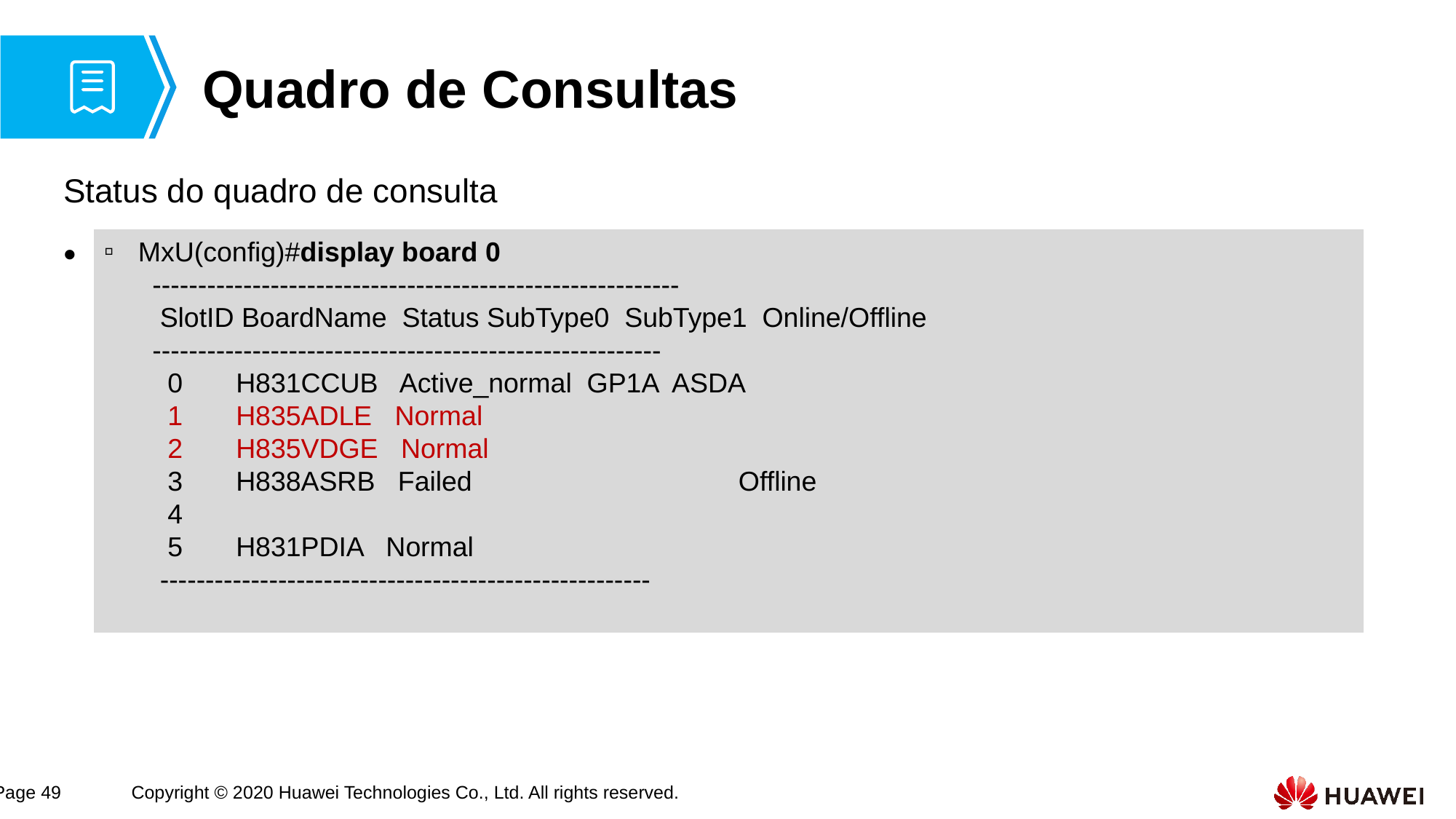

# Quadro de Consultas

Status do quadro de consulta

MxU(config)#display board 0
----------------------------------------------------------
 SlotID BoardName  Status SubType0  SubType1  Online/Offline
--------------------------------------------------------
  0       H831CCUB   Active_normal  GP1A  ASDA
  1       H835ADLE   Normal
  2       H835VDGE   Normal
  3       H838ASRB   Failed                                   Offline
  4
  5       H831PDIA   Normal
 ------------------------------------------------------